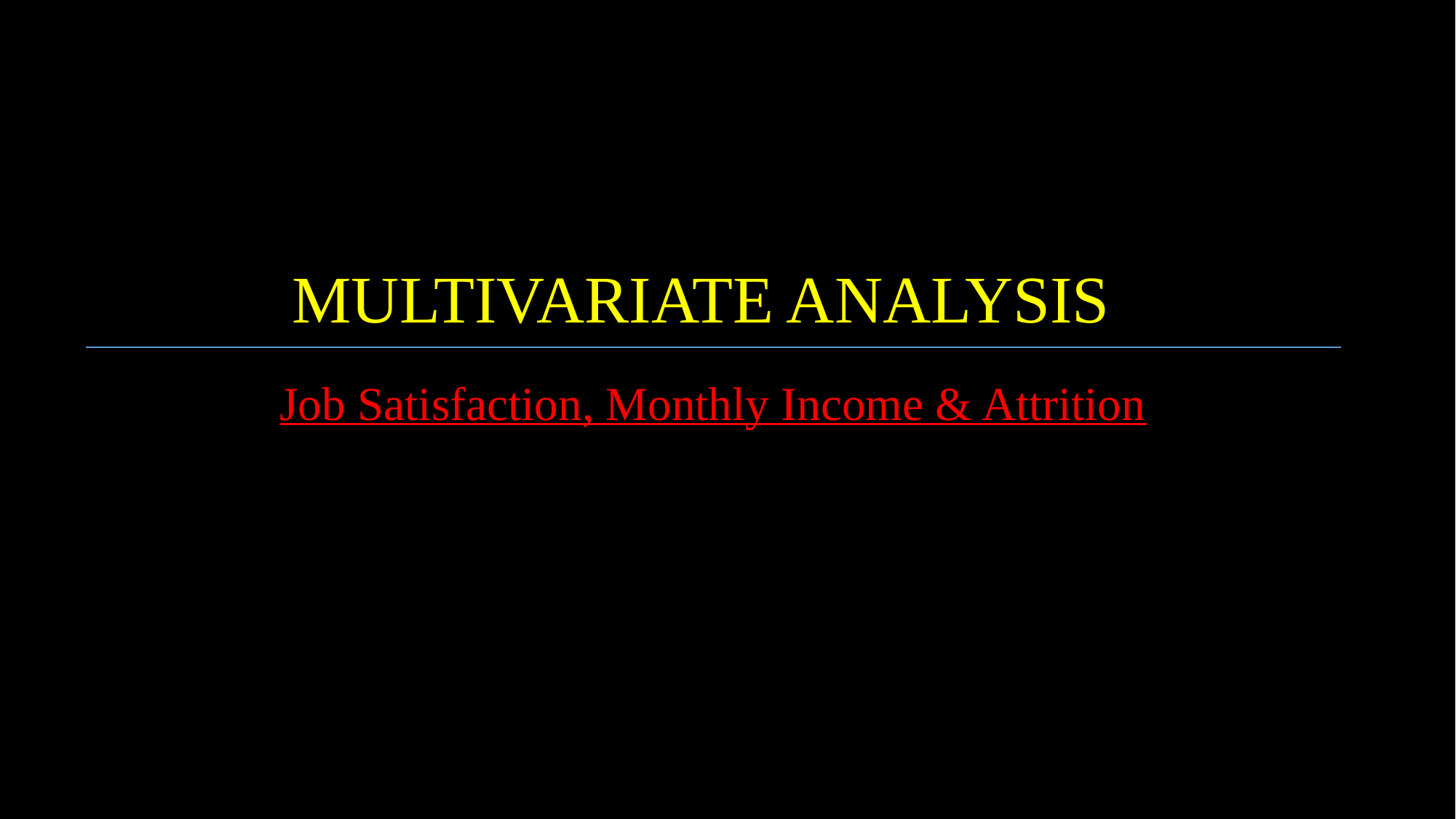

# MULTIVARIATE ANALYSIS
Job Satisfaction, Monthly Income & Attrition